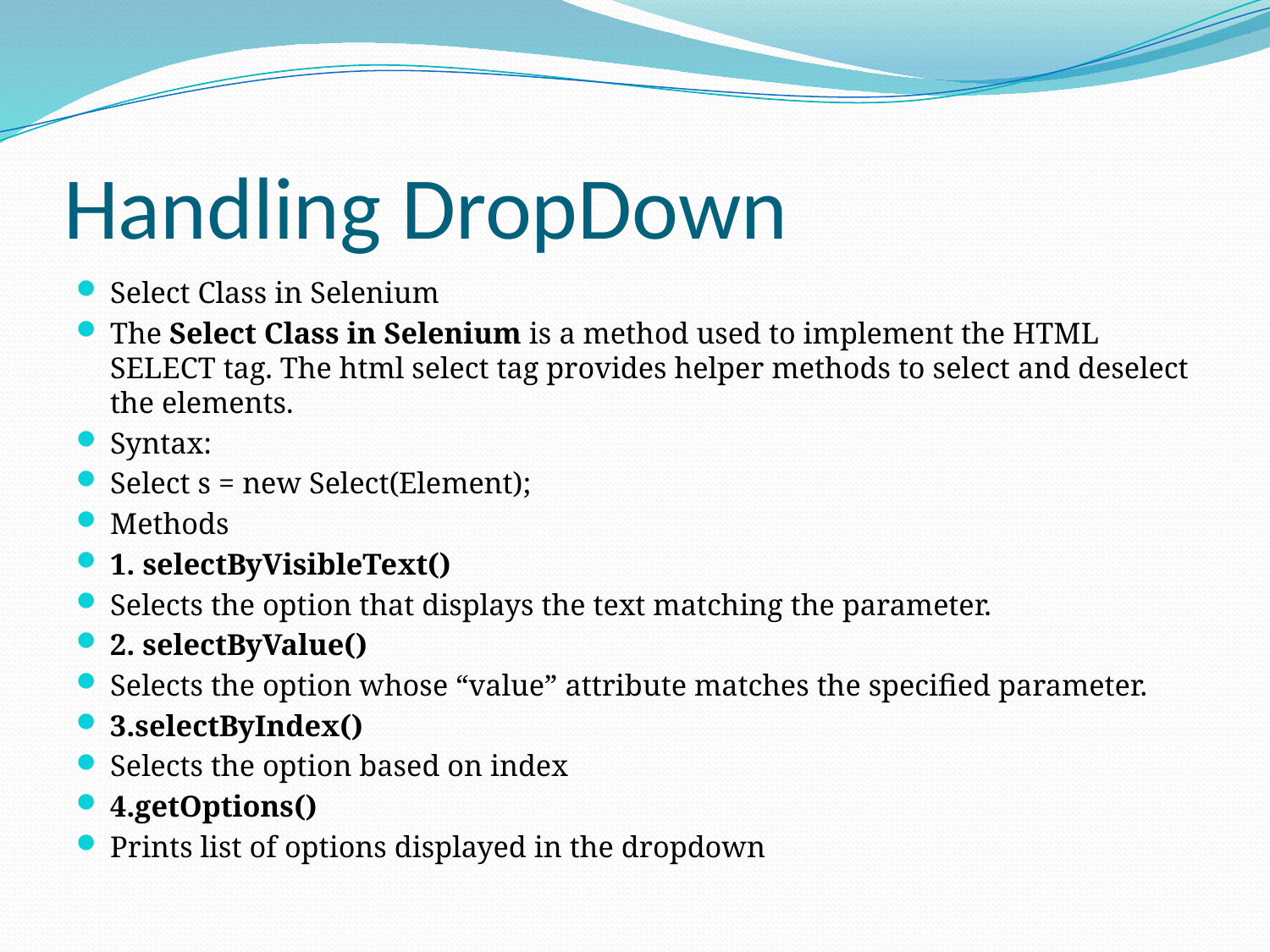

# Handling DropDown
Select Class in Selenium
The Select Class in Selenium is a method used to implement the HTML SELECT tag. The html select tag provides helper methods to select and deselect the elements.
Syntax:
Select s = new Select(Element);
Methods
1. selectByVisibleText()
Selects the option that displays the text matching the parameter.
2. selectByValue()
Selects the option whose “value” attribute matches the specified parameter.
3.selectByIndex()
Selects the option based on index
4.getOptions()
Prints list of options displayed in the dropdown